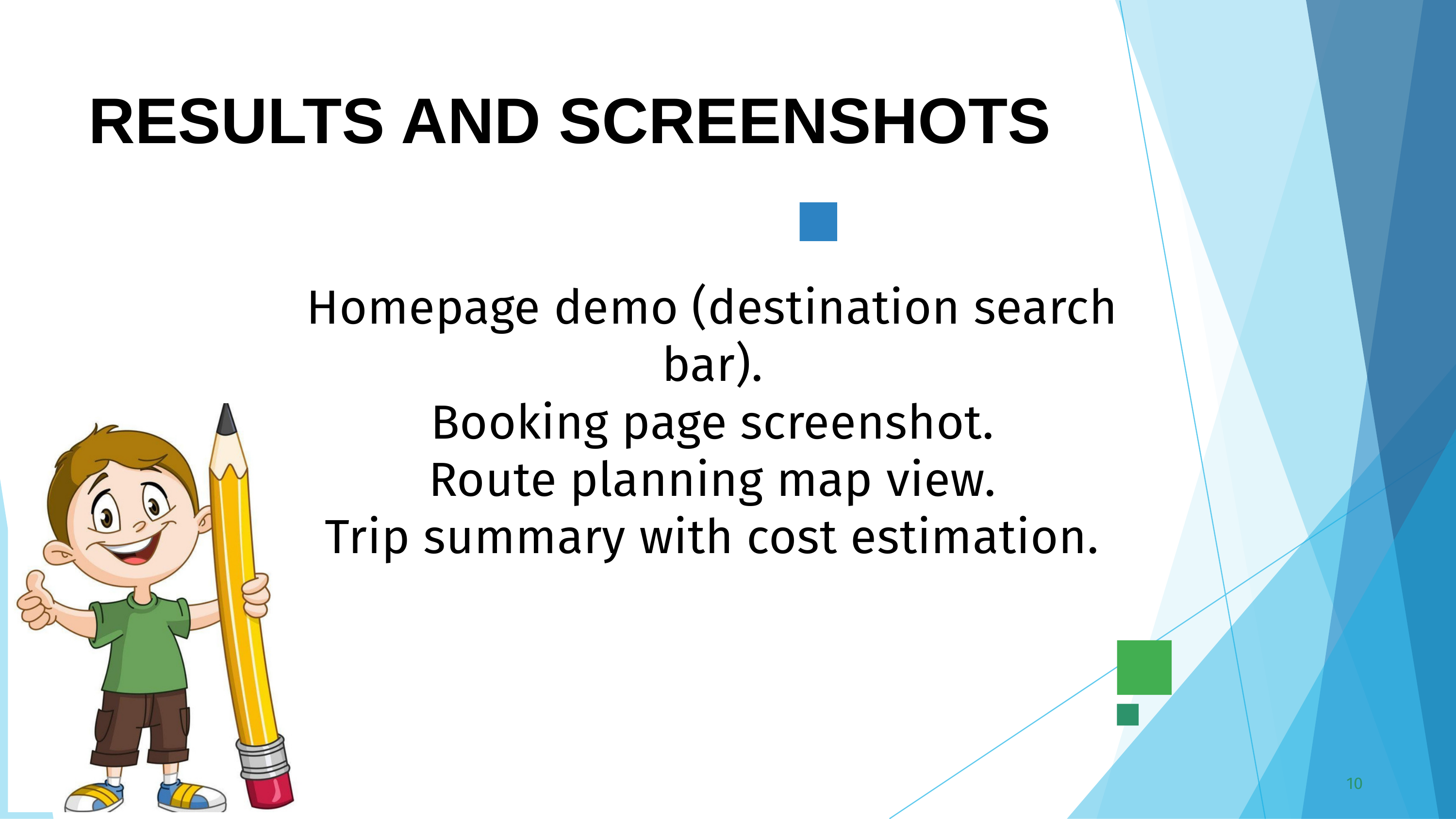

RESULTS AND SCREENSHOTS

Homepage demo (destination search bar).
Booking page screenshot.
Route planning map view.
Trip summary with cost estimation.

10
3/21/2024  Annual Review